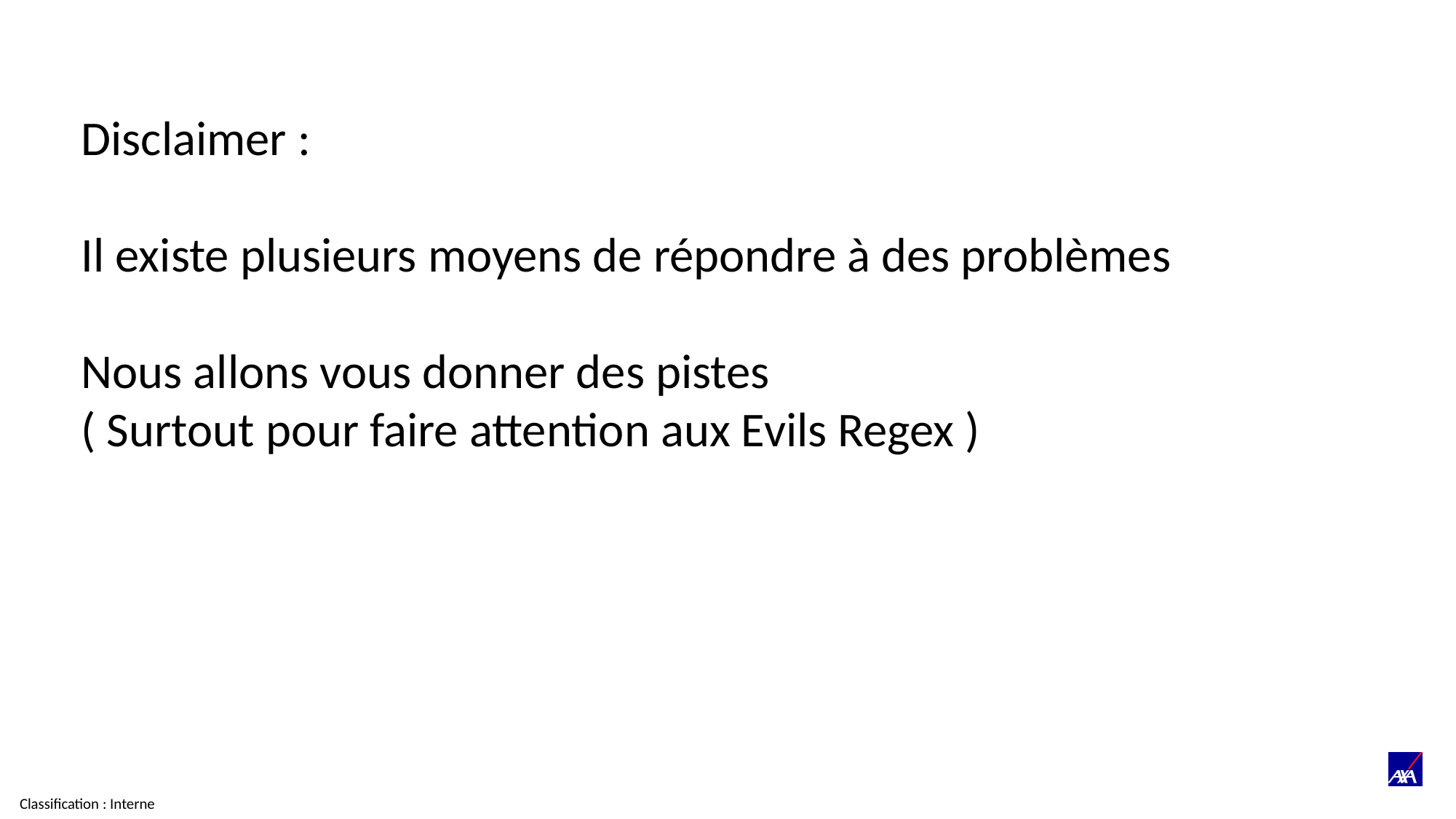

Disclaimer :

Il existe plusieurs moyens de répondre à des problèmes

Nous allons vous donner des pistes
( Surtout pour faire attention aux Evils Regex )